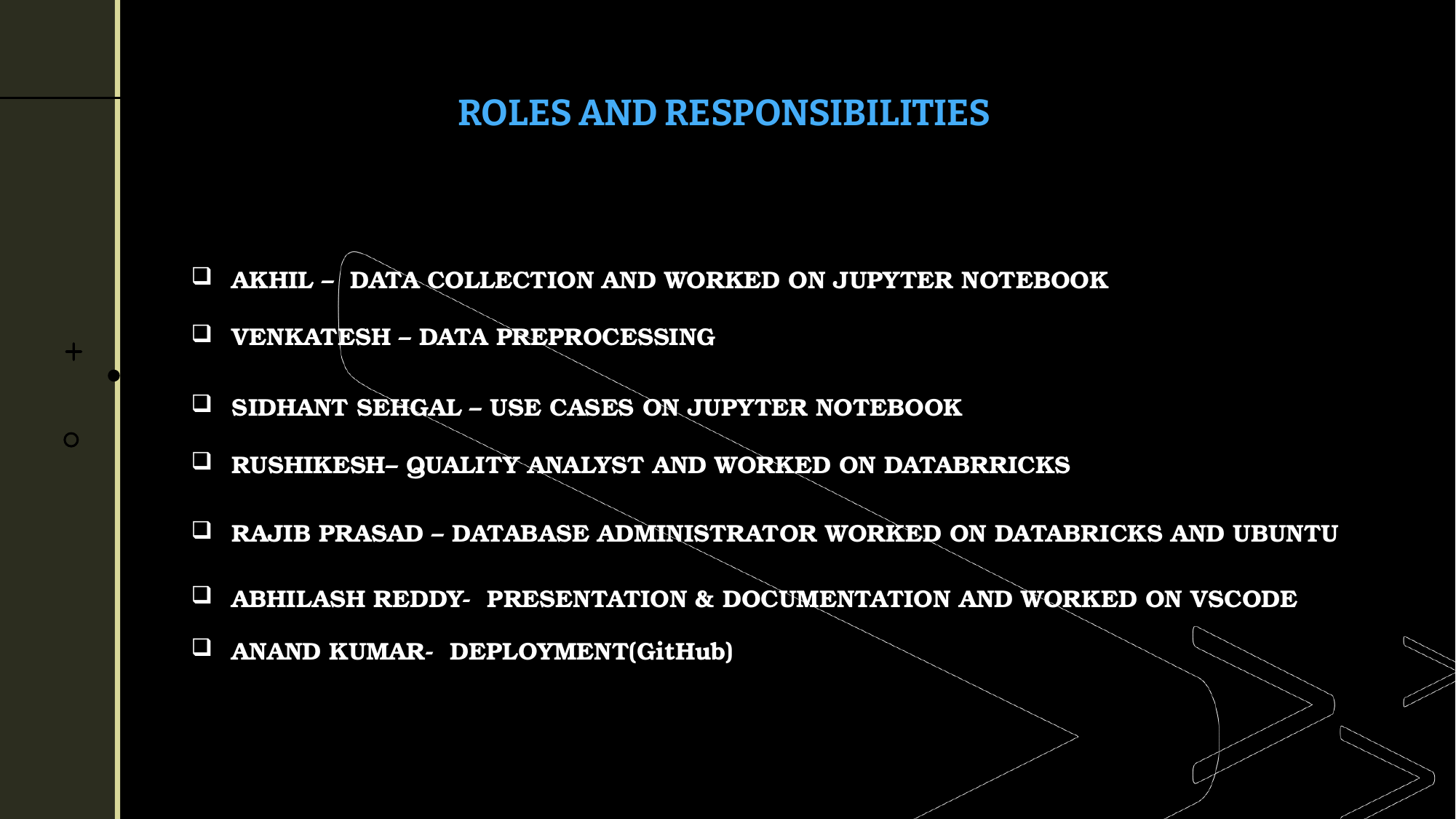

ROLES AND RESPONSIBILITIES
AKHIL –  DATA COLLECTION AND WORKED ON JUPYTER NOTEBOOK
VENKATESH – DATA PREPROCESSING
SIDHANT SEHGAL – USE CASES ON JUPYTER NOTEBOOK
RUSHIKESH– QUALITY ANALYST AND WORKED ON DATABRRICKS
RAJIB PRASAD – DATABASE ADMINISTRATOR WORKED ON DATABRICKS AND UBUNTU
ABHILASH REDDY-  PRESENTATION & DOCUMENTATION AND WORKED ON VSCODE

ANAND KUMAR-  DEPLOYMENT(GitHub)